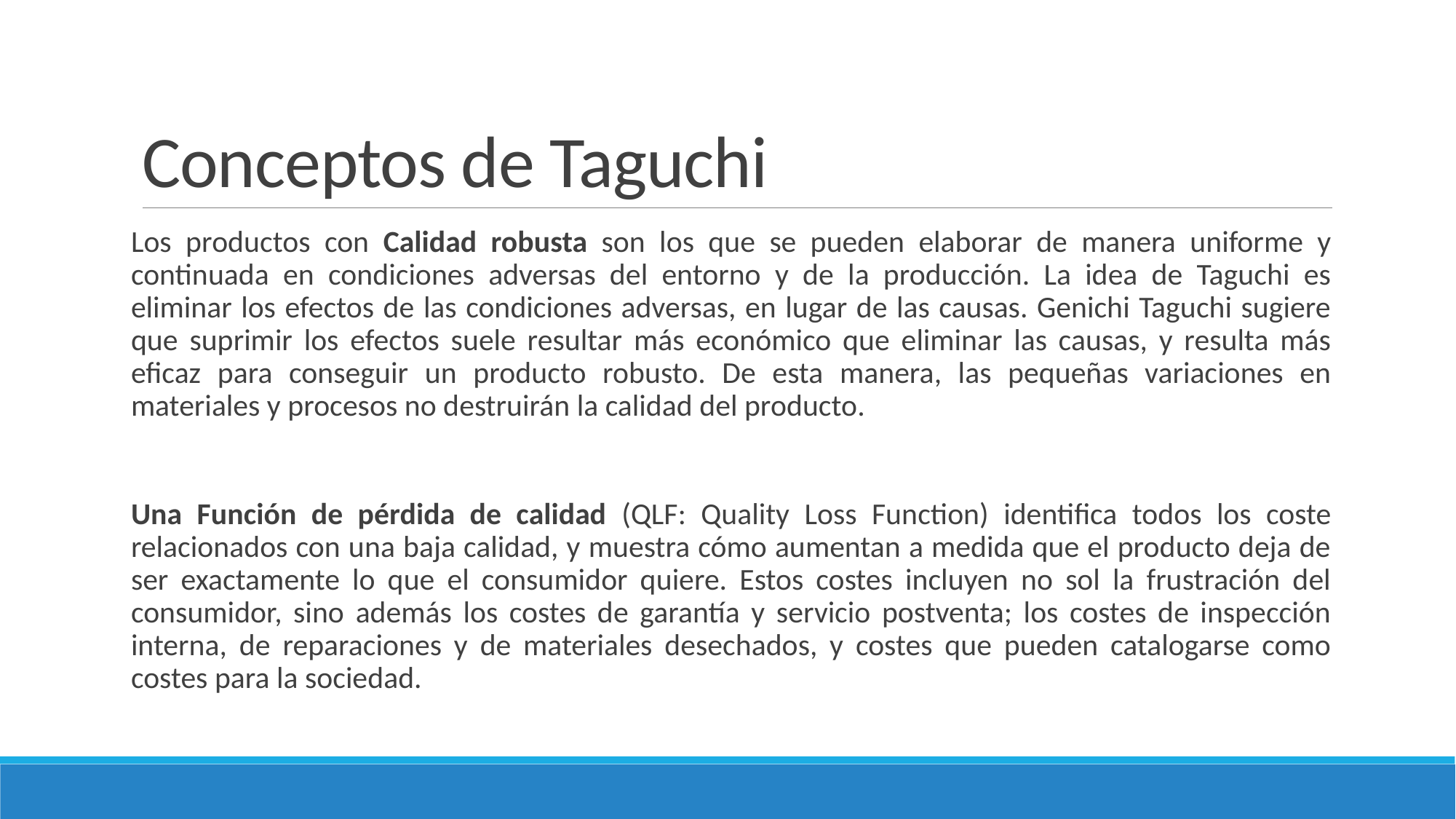

# Conceptos de Taguchi
Los productos con Calidad robusta son los que se pueden elaborar de manera uniforme y continuada en condiciones adversas del entorno y de la producción. La idea de Taguchi es eliminar los efectos de las condiciones adversas, en lugar de las causas. Genichi Taguchi sugiere que suprimir los efectos suele resultar más económico que eliminar las causas, y resulta más eficaz para conseguir un producto robusto. De esta manera, las pequeñas variaciones en materiales y procesos no destruirán la calidad del producto.

Una Función de pérdida de calidad (QLF: Quality Loss Function) identifica todos los coste relacionados con una baja calidad, y muestra cómo aumentan a medida que el producto deja de ser exactamente lo que el consumidor quiere. Estos costes incluyen no sol la frustración del consumidor, sino además los costes de garantía y servicio postventa; los costes de inspección interna, de reparaciones y de materiales desechados, y costes que pueden catalogarse como costes para la sociedad.